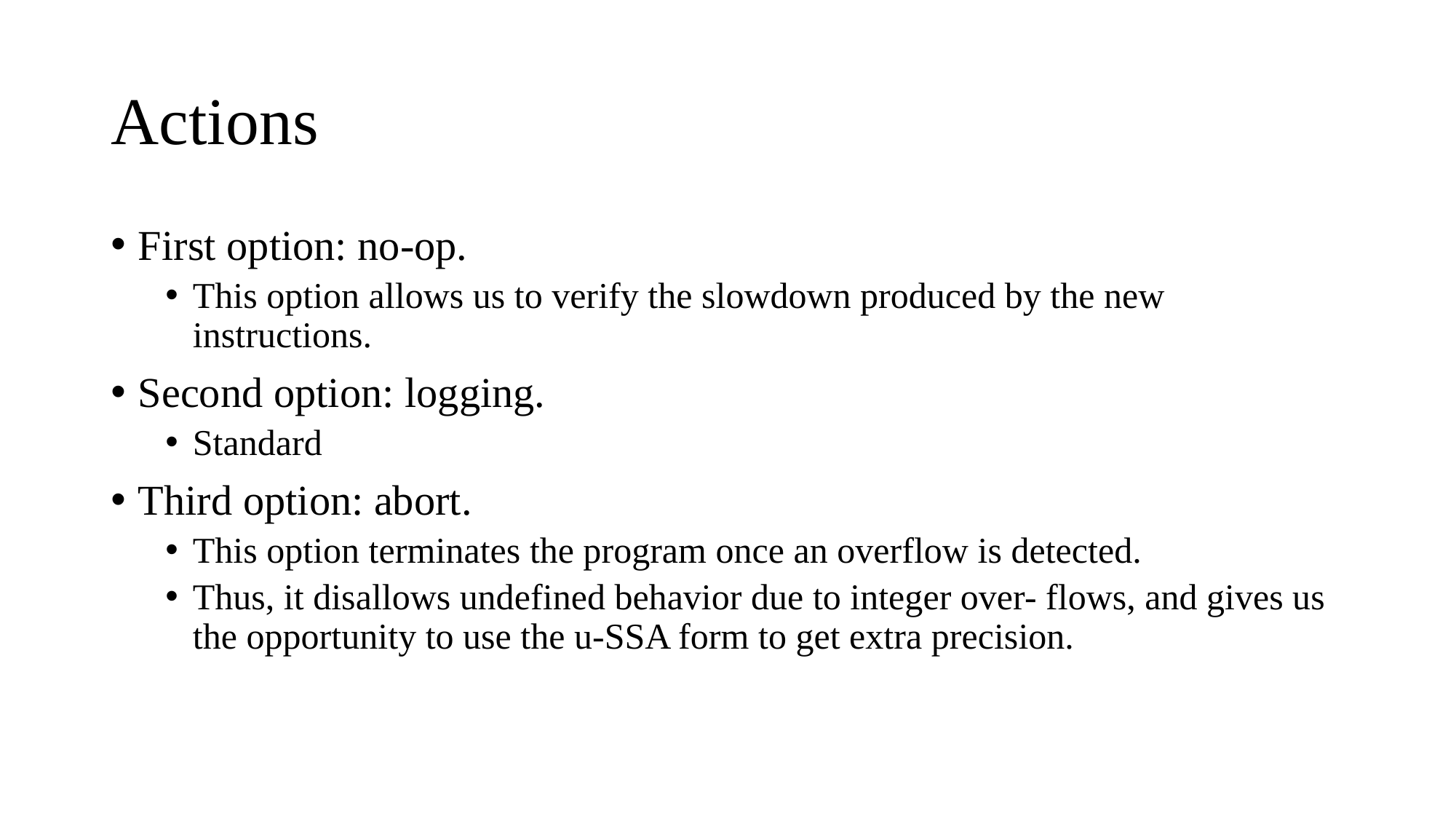

# Actions
First option: no-op.
This option allows us to verify the slowdown produced by the new instructions.
Second option: logging.
Standard
Third option: abort.
This option terminates the program once an overflow is detected.
Thus, it disallows undefined behavior due to integer over- flows, and gives us the opportunity to use the u-SSA form to get extra precision.